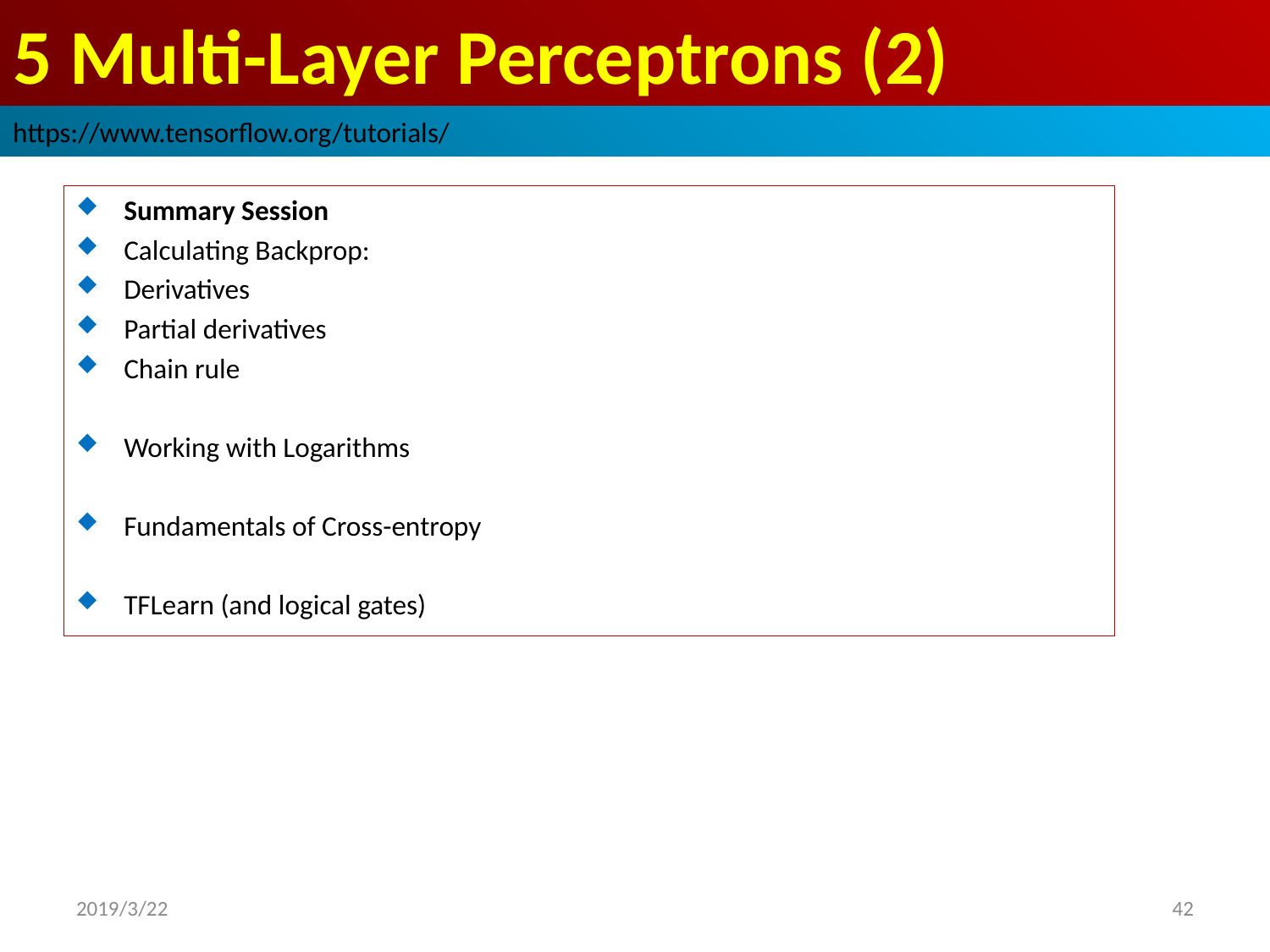

# 5 Multi-Layer Perceptrons (2)
https://www.tensorflow.org/tutorials/
Summary Session
Calculating Backprop:
Derivatives
Partial derivatives
Chain rule

Working with Logarithms

Fundamentals of Cross-entropy

TFLearn (and logical gates)

2019/3/22
42